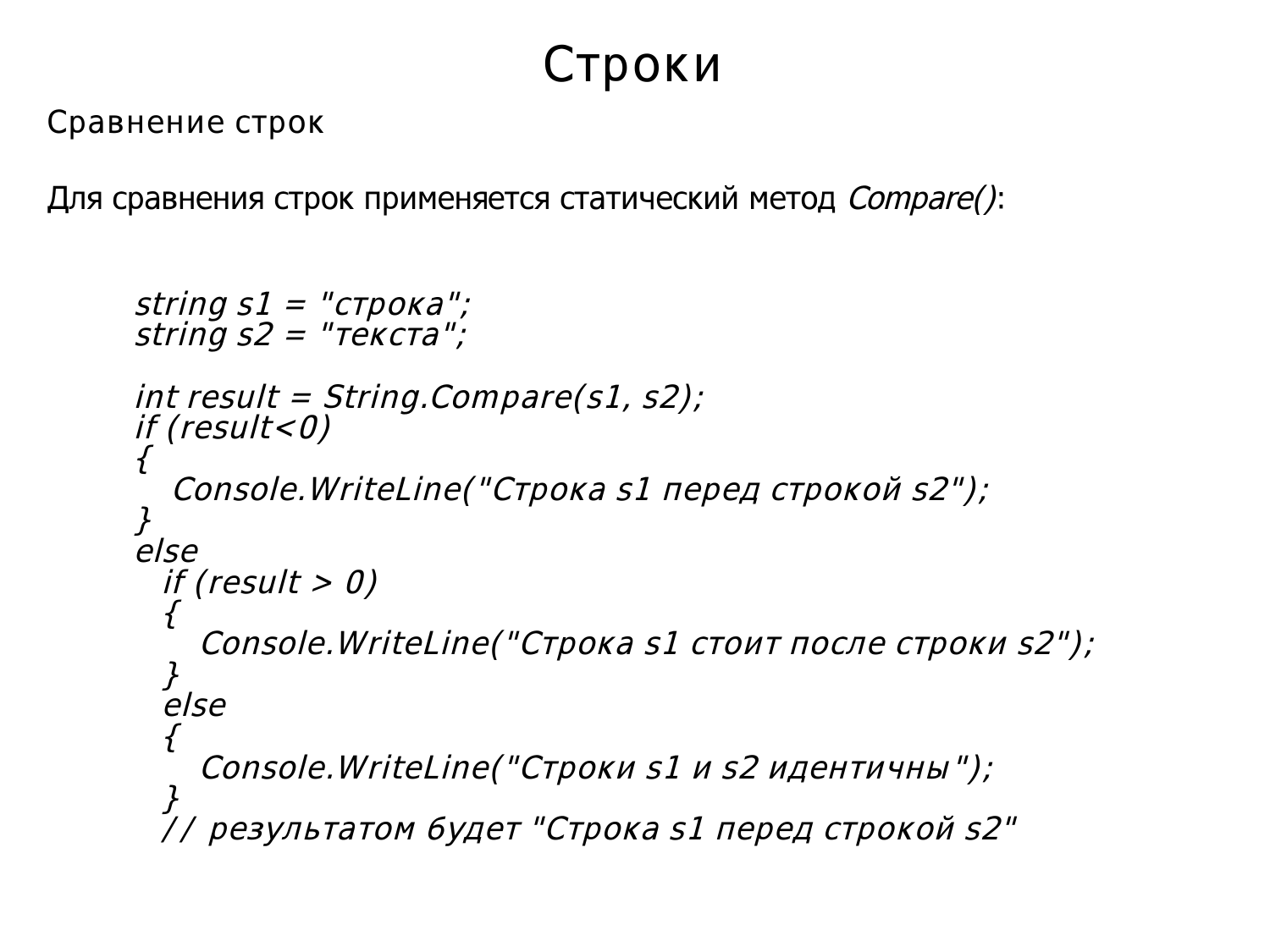

Строки
Сравнение строк

Для сравнения строк применяется статический метод Compare():
|  | string s1 = "строка"; string s2 = "текста";   int result = String.Compare(s1, s2); if (result<0) {     Console.WriteLine("Строка s1 перед строкой s2"); } else if (result > 0) {      Console.WriteLine("Строка s1 стоит после строки s2"); } else {      Console.WriteLine("Строки s1 и s2 идентичны"); } // результатом будет "Строка s1 перед строкой s2" |
| --- | --- |